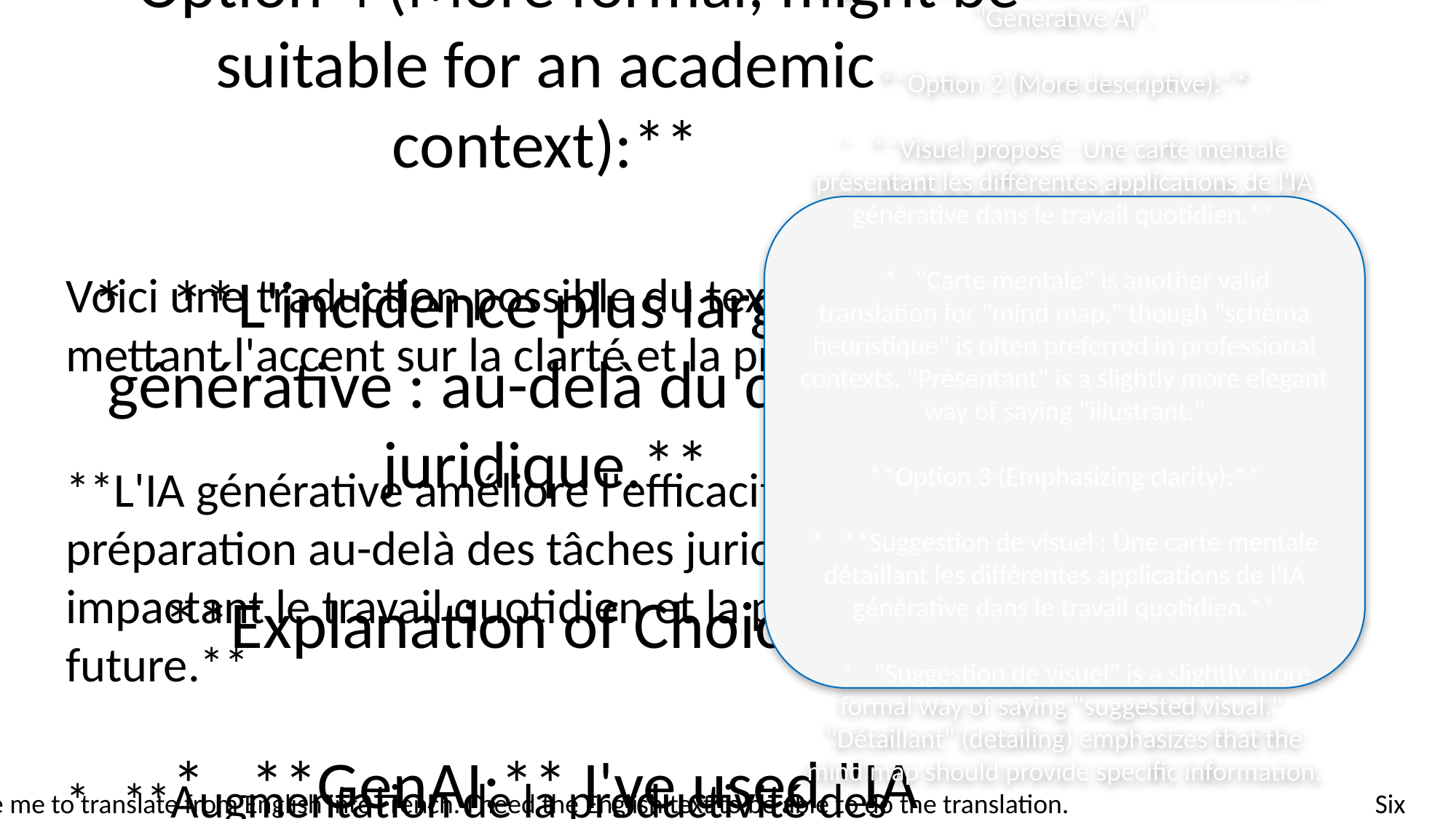

# Here are a few options for translating "GenAI's Broader Impact: Beyond Legal Tasks," depending on the nuance you want to convey:

**Option 1 (Most straightforward):**

*   **L'impact plus large de l'IA générative : au-delà des tâches juridiques.**

**Option 2 (Slightly more emphasis on the scope):**

*   **La portée plus vaste de l'IA générative : au-delà des tâches juridiques.**

**Option 3 (Emphasis on the idea of "going beyond"):**

*   **L'impact de l'IA générative va au-delà des tâches juridiques.** (This is a little less direct, but very natural in French)

**Option 4 (More formal, might be suitable for an academic context):**

*   **L'incidence plus large de l'IA générative : au-delà du domaine juridique.**

**Explanation of Choices:**

*   **GenAI:** I've used "IA générative" which is the standard abbreviation/translation for Generative AI.

*   **Broader Impact:** "Impact plus large" is the most direct translation. "Portée plus vaste" is also good, emphasizing the reach. "Incidence plus large" is more formal.

*   **Beyond:** "Au-delà de" is the standard translation.

The best option depends on the specific context.  If you're writing something formal, Option 4 might be best. If you want something clear and concise, Option 1 or 2 are good choices. Option 3 is a slightly more idiomatic and emphasizes that the impact is greater.

Voici une traduction possible du texte, en mettant l'accent sur la clarté et la précision :

**L'IA générative améliore l'efficacité et la préparation au-delà des tâches juridiques, impactant le travail quotidien et la préparation future.**

*   **Augmentation de la productivité des réunions (environ 10 minutes gagnées par appel de 30 minutes).**
*   **Utilisée comme "une deuxième paire d'yeux" pour la vérification du travail.**
*   **61% des répondants se sont sentis plus soutenus dans la gestion de leur charge de travail.**
*   **88% se sont sentis mieux préparés pour l'avenir après avoir utilisé l'IA générative.**

**Quelques alternatives pour certaines phrases, selon le contexte et le public cible:**

*   **"Second pair of eyes" :**  On pourrait aussi utiliser "relecture supplémentaire" ou "vérification complémentaire".
*   **"Future readiness" :** Selon le contexte, on pourrait aussi traduire par "capacité d'adaptation future" ou "préparation à l'avenir du travail".
*  **"Felt more supported"**: Peut aussi se traduire par "se sont sentis plus épaulés".

L'important est de choisir les termes qui correspondent le mieux à l'intention du texte original.

Here are a few options for translating "Suggested Visual: A mind map illustrating the various applications of GenAI in daily work," with slightly different nuances:

**Option 1 (Direct and common):**

*   **Visuel suggéré : Un schéma heuristique illustrant les diverses applications de l'IA générative dans le travail quotidien.**

    *   This is a straightforward and widely understood translation. "Schéma heuristique" is the standard term for "mind map" in French. "IA générative" is the standard abbreviation for "Generative AI".

**Option 2 (More descriptive):**

*   **Visuel proposé : Une carte mentale présentant les différentes applications de l'IA générative dans le travail quotidien.**

    *   "Carte mentale" is another valid translation for "mind map," though "schéma heuristique" is often preferred in professional contexts. "Présentant" is a slightly more elegant way of saying "illustrant."

**Option 3 (Emphasizing clarity):**

*   **Suggestion de visuel : Une carte mentale détaillant les différentes applications de l'IA générative dans le travail quotidien.**

    *   "Suggestion de visuel" is a slightly more formal way of saying "suggested visual."  "Détaillant" (detailing) emphasizes that the mind map should provide specific information.

**Option 4 (More concise):**

*   **Visuel recommandé : Schéma heuristique sur les applications de l'IA générative au quotidien professionnel.**

    *   This is a more concise version, using "recommandé" (recommended) and "au quotidien professionnel" for "daily work." This loses a bit of the original nuance.

**Which one is best depends on the specific context and your desired tone.**

*   For most situations, **Option 1 (Visuel suggéré : Un schéma heuristique illustrant les diverses applications de l'IA générative dans le travail quotidien.)** is a solid choice.

Please provide the text you would like me to translate from English into French. I need the English text to be able to do the translation.

Six